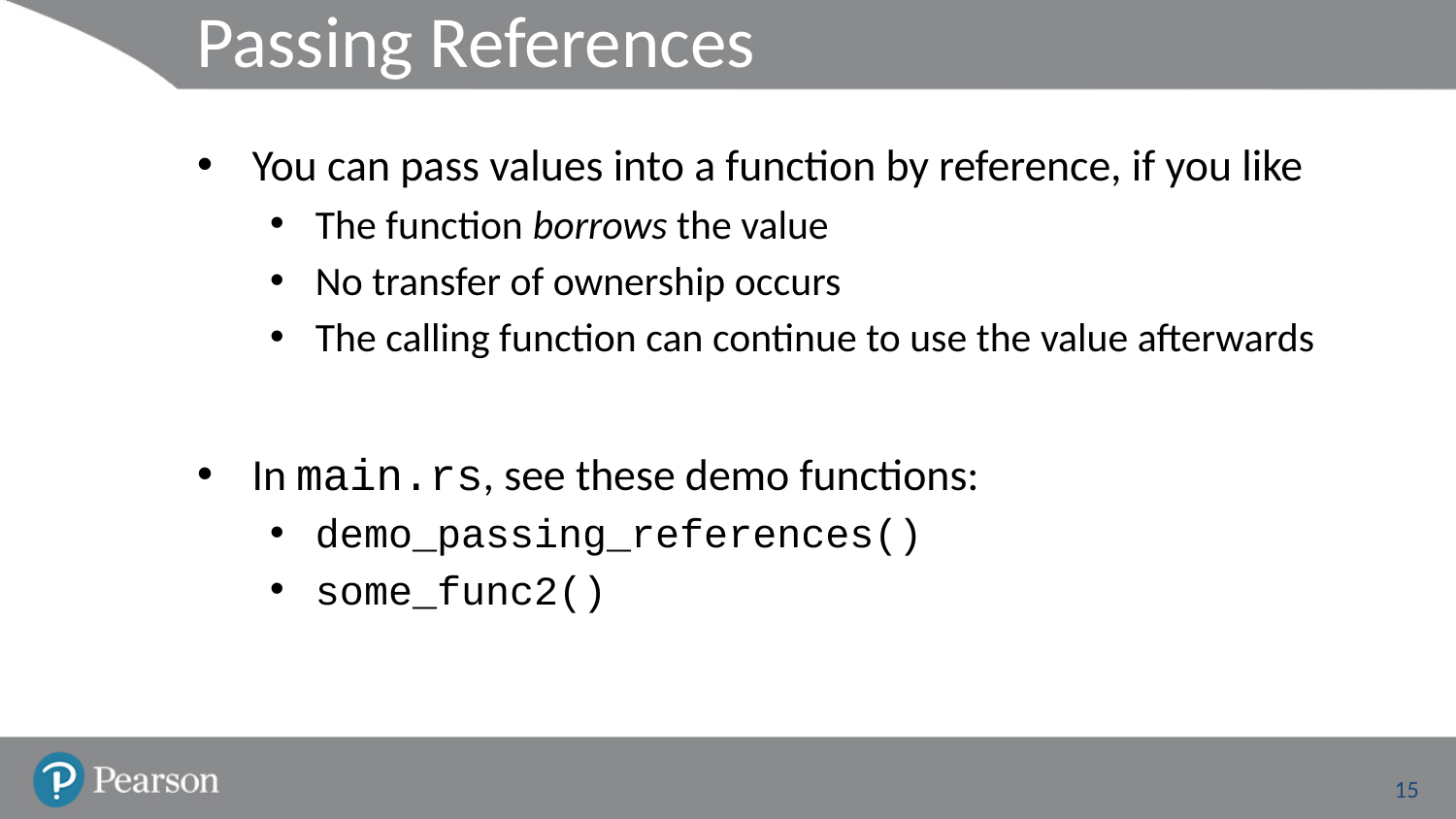

# Passing References
You can pass values into a function by reference, if you like
The function borrows the value
No transfer of ownership occurs
The calling function can continue to use the value afterwards

In main.rs, see these demo functions:
demo_passing_references()
some_func2()
15